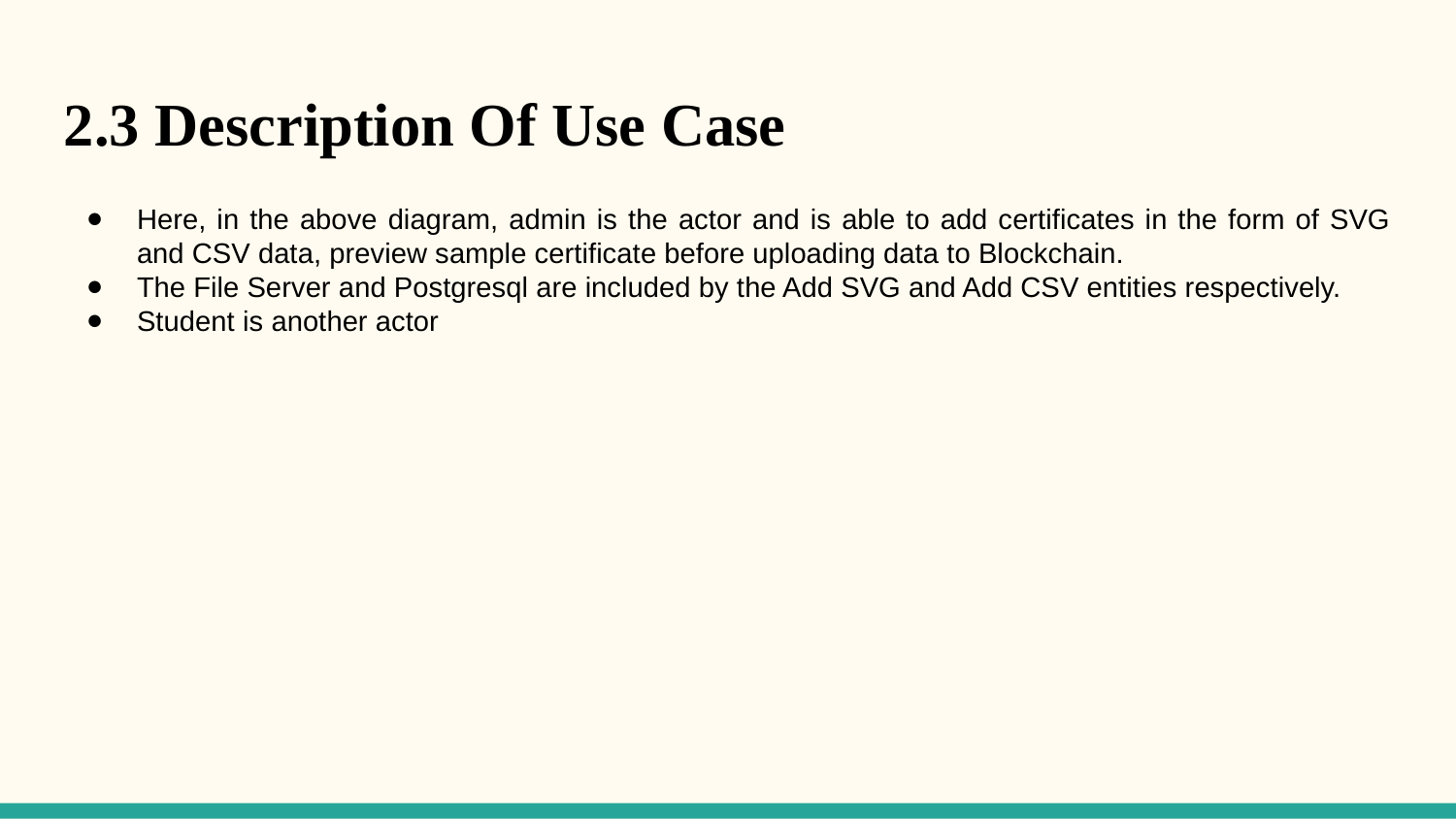

2.3 Description Of Use Case
Here, in the above diagram, admin is the actor and is able to add certificates in the form of SVG and CSV data, preview sample certificate before uploading data to Blockchain.
The File Server and Postgresql are included by the Add SVG and Add CSV entities respectively.
Student is another actor